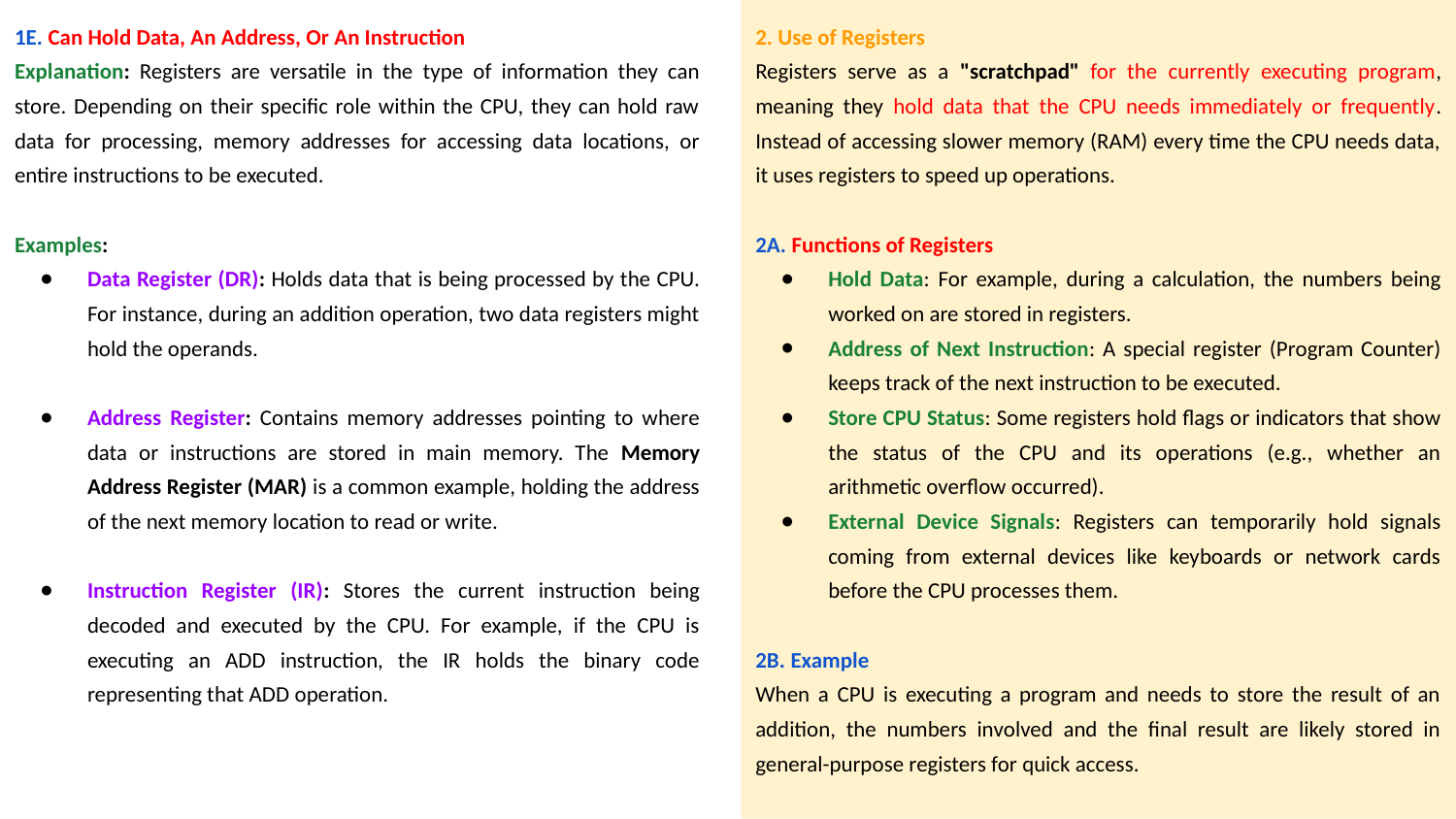

2. Use of Registers
Registers serve as a "scratchpad" for the currently executing program, meaning they hold data that the CPU needs immediately or frequently. Instead of accessing slower memory (RAM) every time the CPU needs data, it uses registers to speed up operations.

2A. Functions of Registers
Hold Data: For example, during a calculation, the numbers being worked on are stored in registers.
Address of Next Instruction: A special register (Program Counter) keeps track of the next instruction to be executed.
Store CPU Status: Some registers hold flags or indicators that show the status of the CPU and its operations (e.g., whether an arithmetic overflow occurred).
External Device Signals: Registers can temporarily hold signals coming from external devices like keyboards or network cards before the CPU processes them.

2B. Example
When a CPU is executing a program and needs to store the result of an addition, the numbers involved and the final result are likely stored in general-purpose registers for quick access.
1E. Can Hold Data, An Address, Or An Instruction
Explanation: Registers are versatile in the type of information they can store. Depending on their specific role within the CPU, they can hold raw data for processing, memory addresses for accessing data locations, or entire instructions to be executed.

Examples:
Data Register (DR): Holds data that is being processed by the CPU. For instance, during an addition operation, two data registers might hold the operands.

Address Register: Contains memory addresses pointing to where data or instructions are stored in main memory. The Memory Address Register (MAR) is a common example, holding the address of the next memory location to read or write.

Instruction Register (IR): Stores the current instruction being decoded and executed by the CPU. For example, if the CPU is executing an ADD instruction, the IR holds the binary code representing that ADD operation.